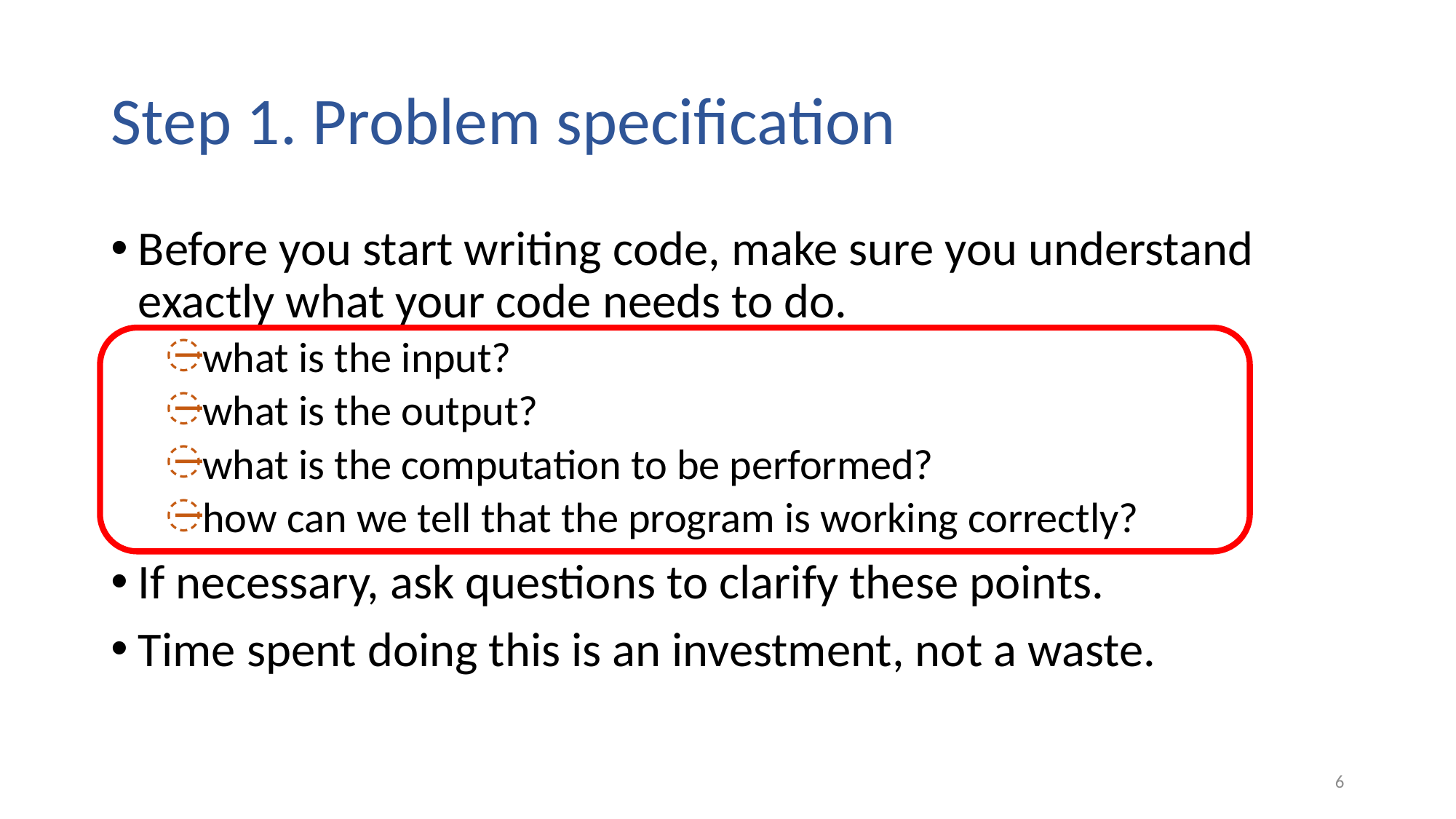

# Step 1. Problem specification
Before you start writing code, make sure you understand exactly what your code needs to do.
what is the input?
what is the output?
what is the computation to be performed?
how can we tell that the program is working correctly?
If necessary, ask questions to clarify these points.
Time spent doing this is an investment, not a waste.

6